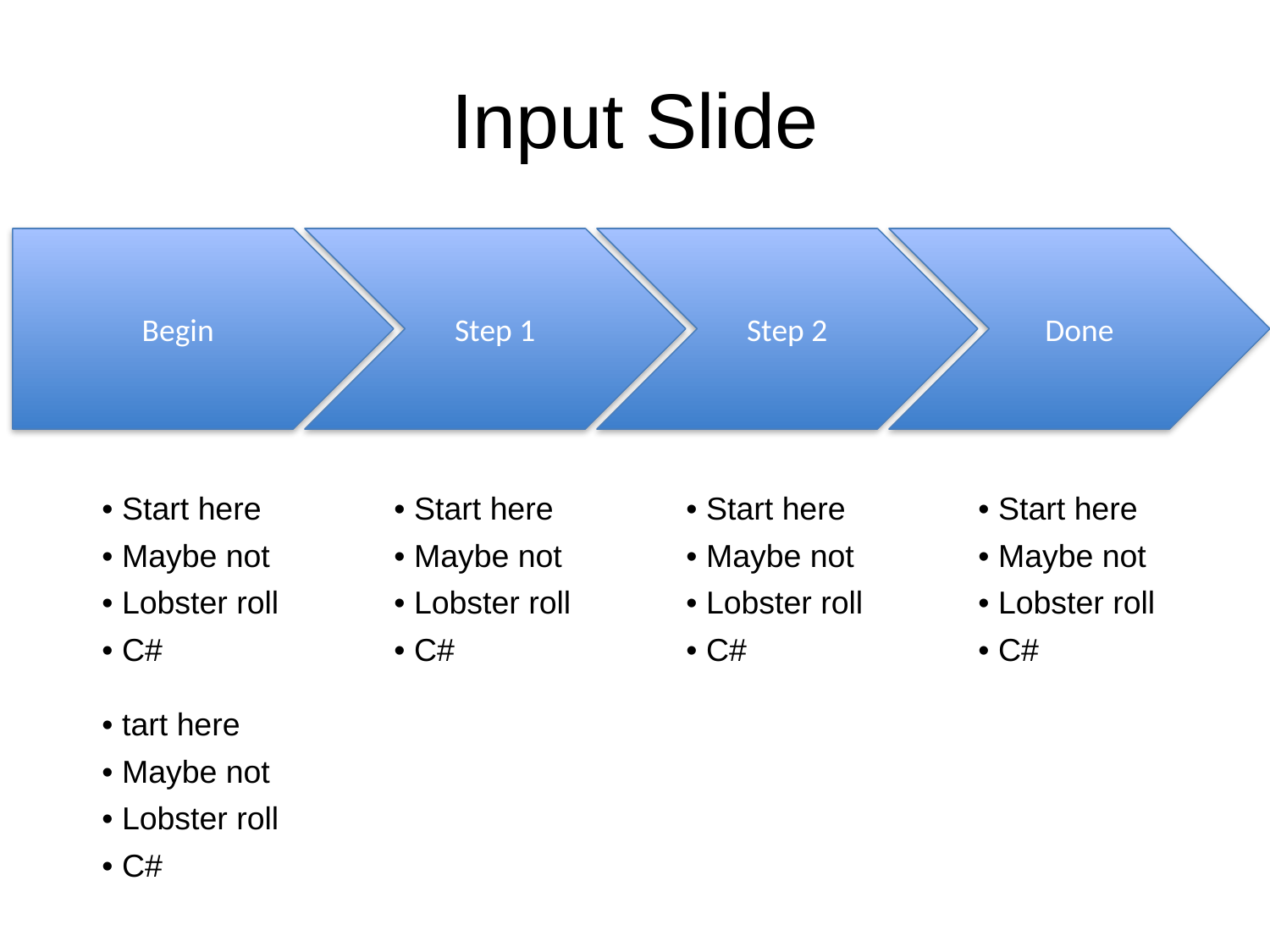

# Input Slide
Begin
Step 1
Step 2
Done

• Start here
• Maybe not
• Lobster roll
• C#

• Start here
• Maybe not
• Lobster roll
• C#

• Start here
• Maybe not
• Lobster roll
• C#

• Start here
• Maybe not
• Lobster roll
• C#

• tart here
• Maybe not
• Lobster roll
• C#